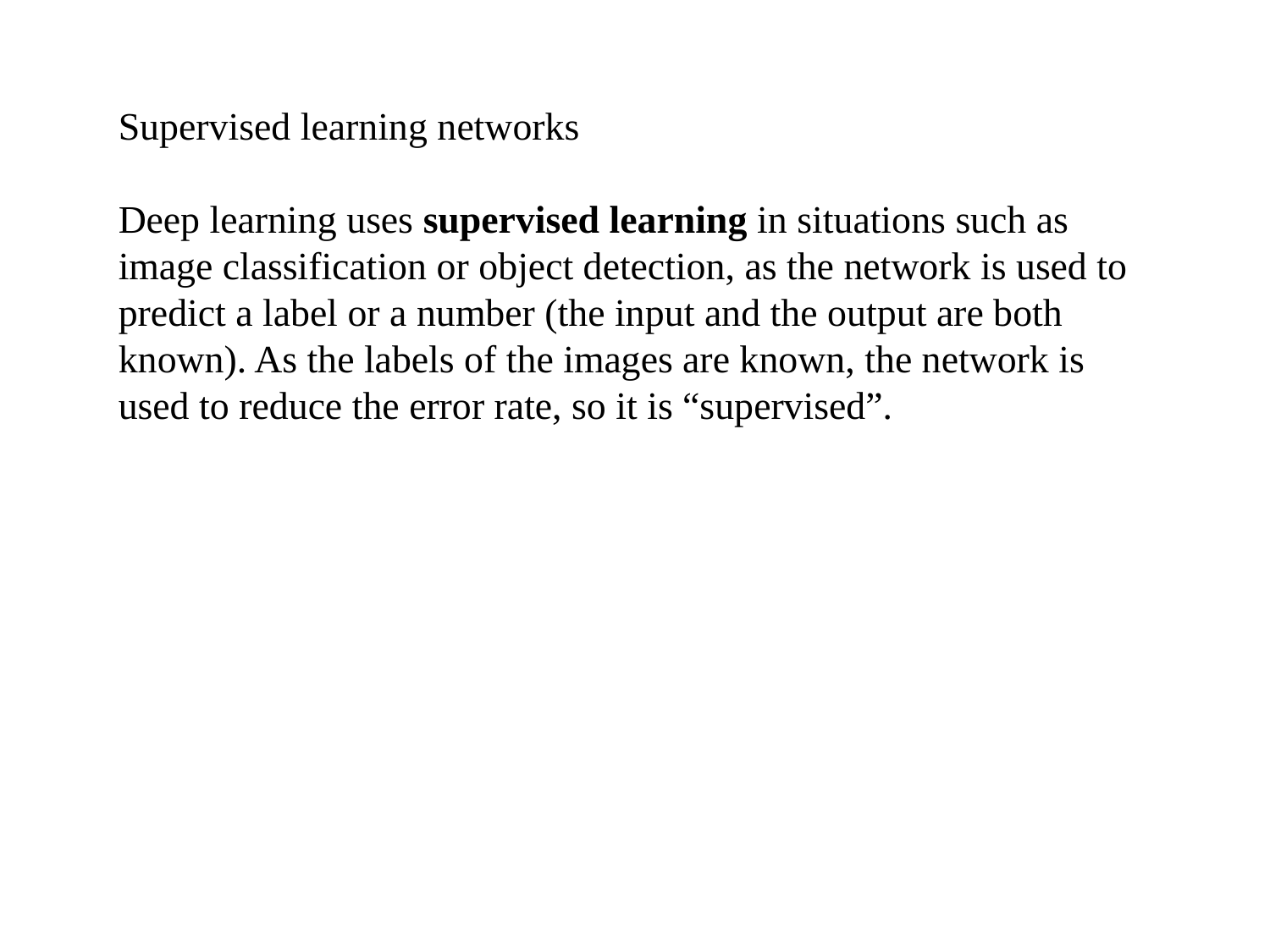

Supervised learning networks

Deep learning uses supervised learning in situations such as image classification or object detection, as the network is used to predict a label or a number (the input and the output are both known). As the labels of the images are known, the network is used to reduce the error rate, so it is “supervised”.